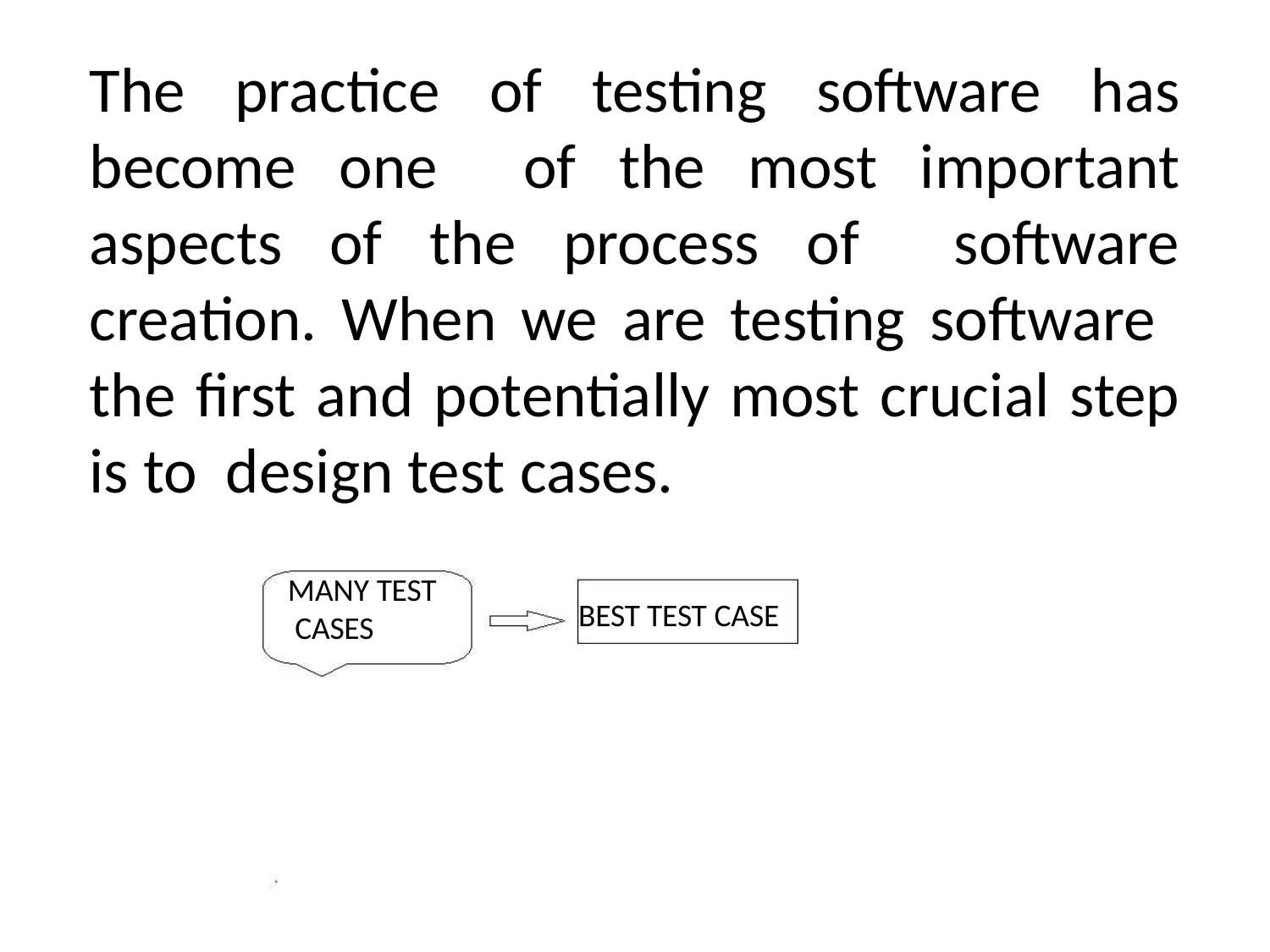

# The practice of testing software has become one  of the most important aspects of the process of  software creation. When we are testing software  the first and potentially most crucial step is to  design test cases.
MANY TEST  CASES

BEST TEST CASE